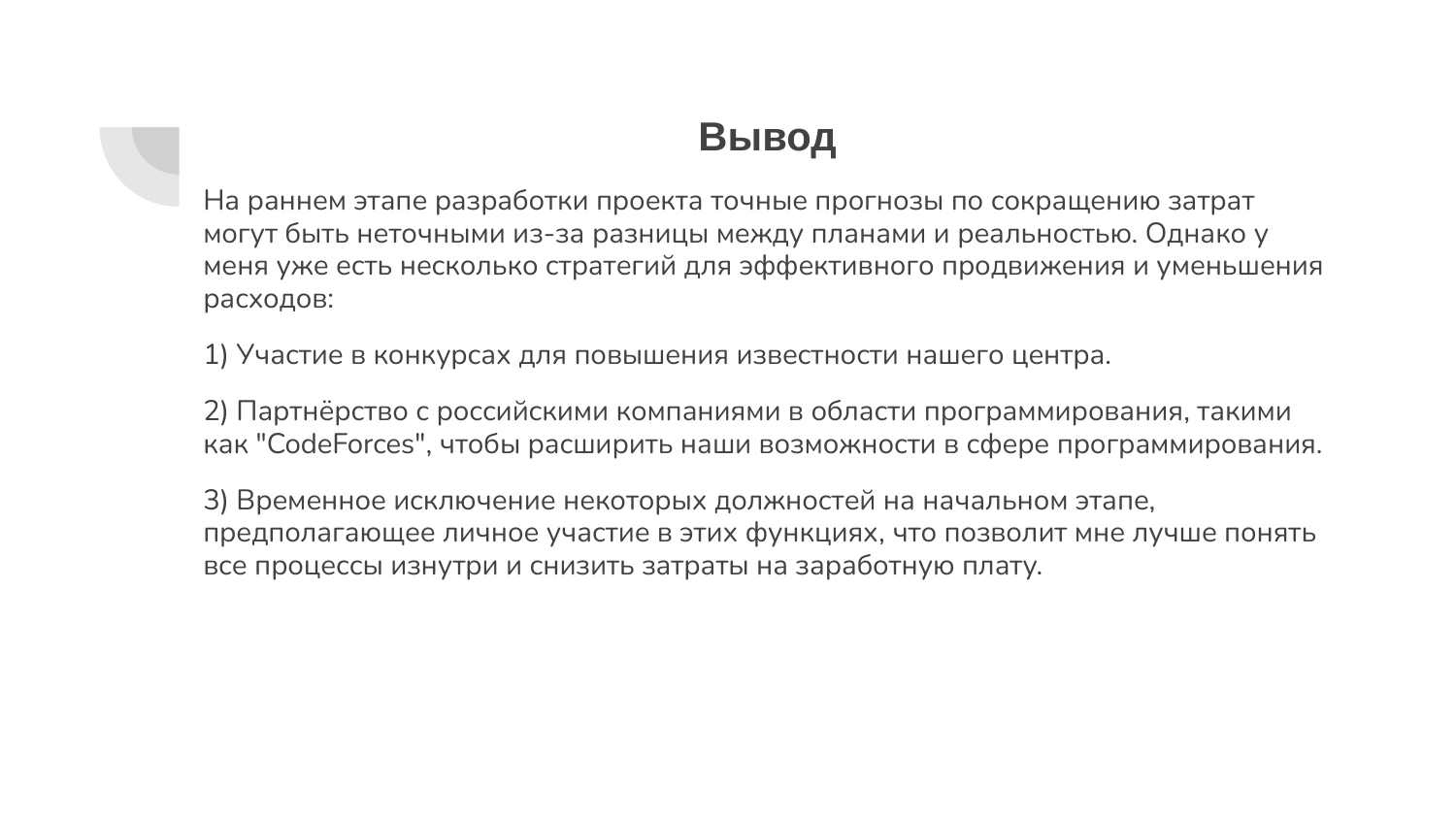

# Вывод
На раннем этапе разработки проекта точные прогнозы по сокращению затрат могут быть неточными из-за разницы между планами и реальностью. Однако у меня уже есть несколько стратегий для эффективного продвижения и уменьшения расходов:
1) Участие в конкурсах для повышения известности нашего центра.
2) Партнёрство с российскими компаниями в области программирования, такими как "CodeForces", чтобы расширить наши возможности в сфере программирования.
3) Временное исключение некоторых должностей на начальном этапе, предполагающее личное участие в этих функциях, что позволит мне лучше понять все процессы изнутри и снизить затраты на заработную плату.